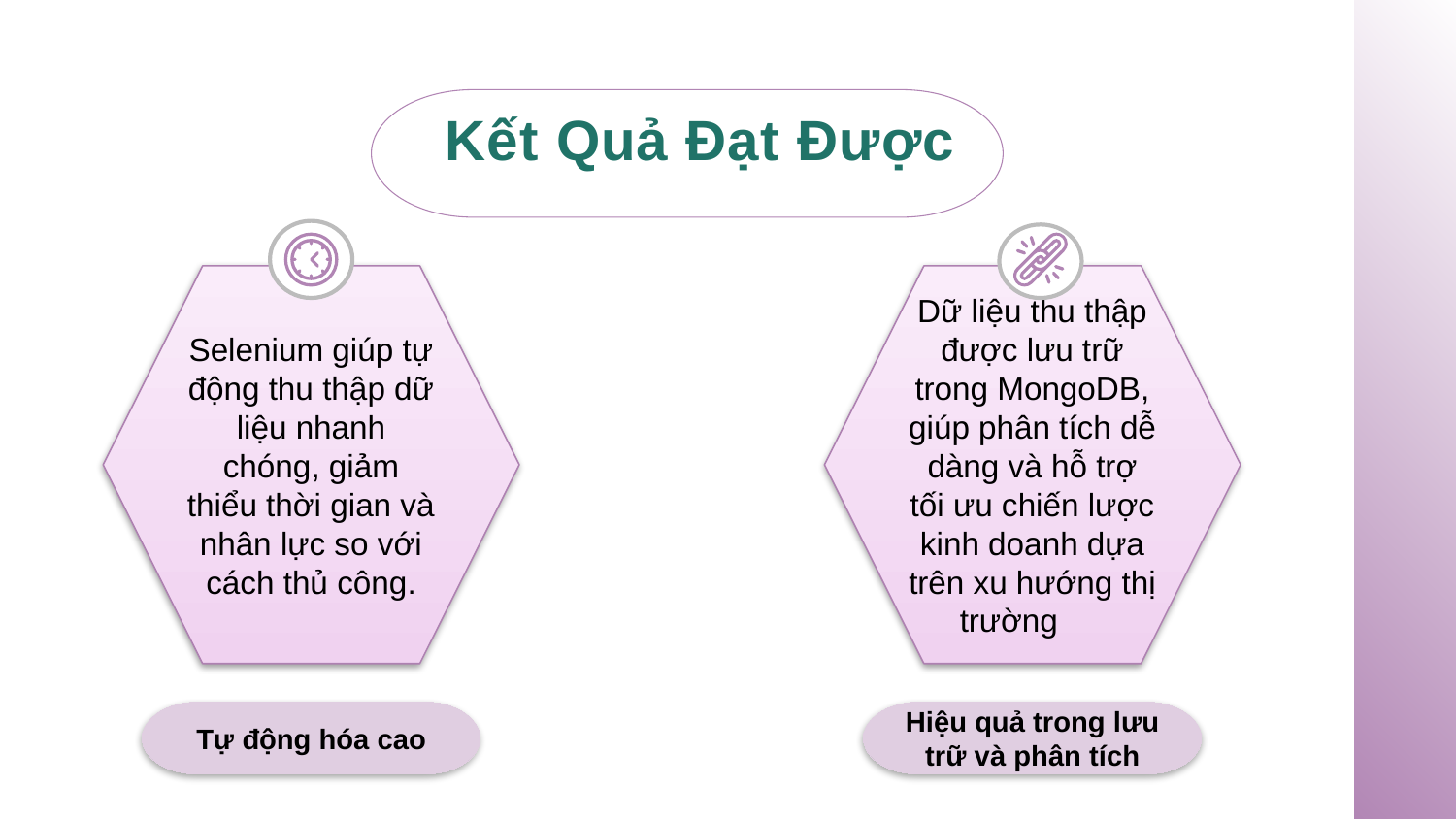

# Kết Quả Đạt Được

Selenium giúp tự động thu thập dữ liệu nhanh chóng, giảm thiểu thời gian và nhân lực so với cách thủ công.
Dữ liệu thu thập được lưu trữ trong MongoDB, giúp phân tích dễ dàng và hỗ trợ tối ưu chiến lược kinh doanh dựa trên xu hướng thị trường
Tự động hóa cao
Hiệu quả trong lưu trữ và phân tích